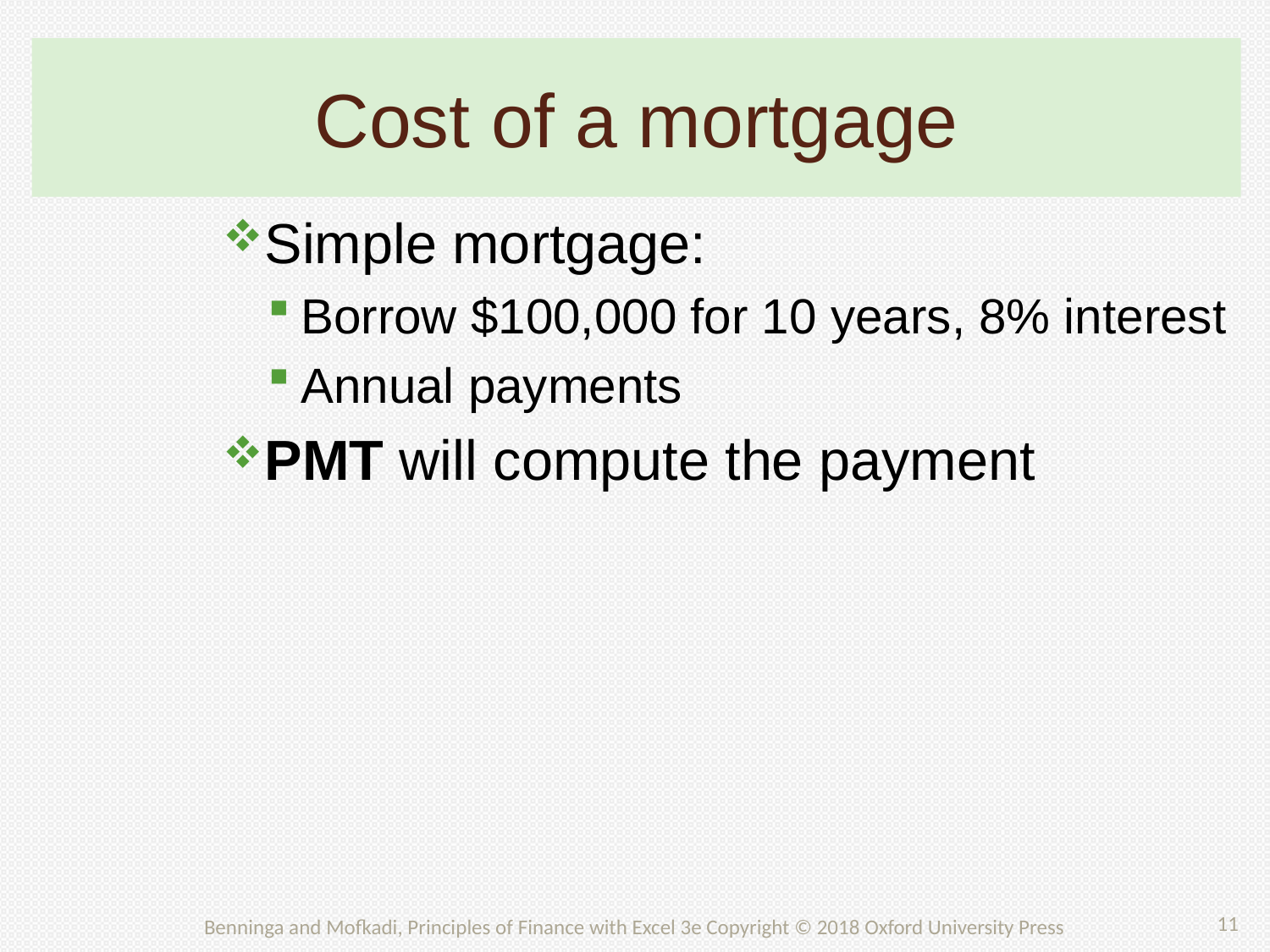

# Cost of a mortgage
Simple mortgage:
Borrow $100,000 for 10 years, 8% interest
Annual payments
PMT will compute the payment
11
Benninga and Mofkadi, Principles of Finance with Excel 3e Copyright © 2018 Oxford University Press